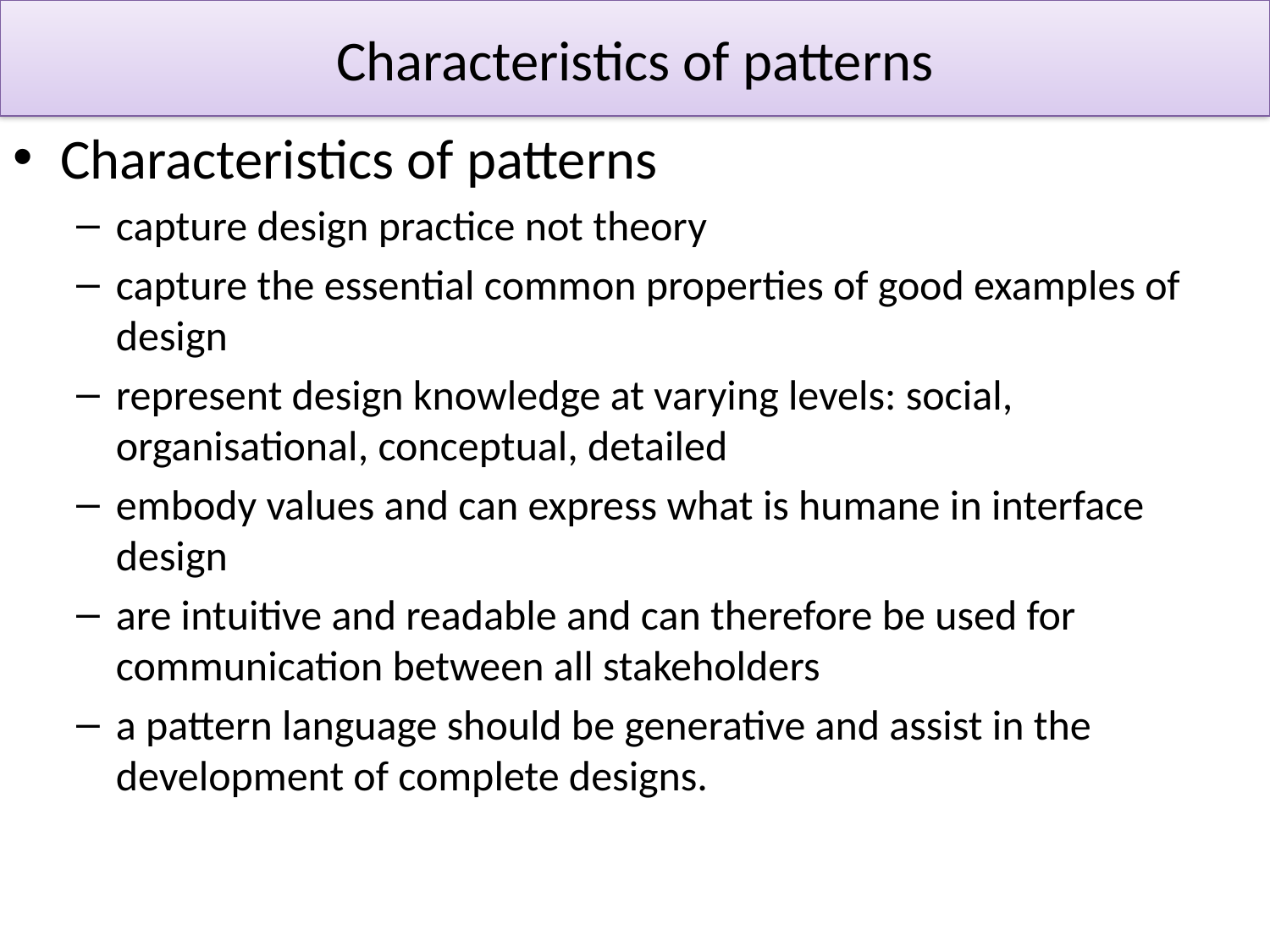

# Characteristics of patterns

Characteristics of patterns
capture design practice not theory
capture the essential common properties of good examples of design
represent design knowledge at varying levels: social, organisational, conceptual, detailed
embody values and can express what is humane in interface design
are intuitive and readable and can therefore be used for communication between all stakeholders
a pattern language should be generative and assist in the development of complete designs.